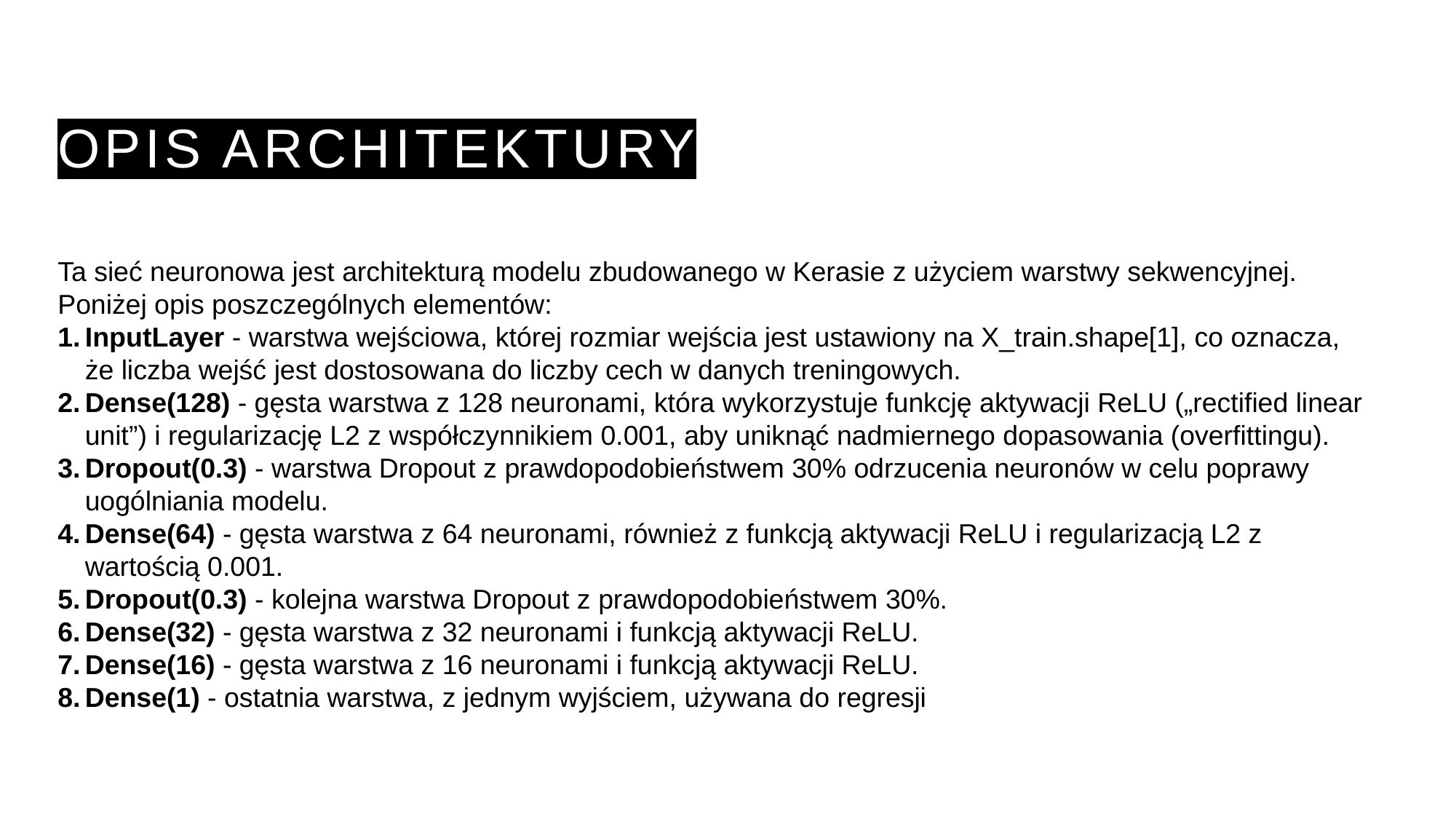

# Opis Architektury
Ta sieć neuronowa jest architekturą modelu zbudowanego w Kerasie z użyciem warstwy sekwencyjnej. Poniżej opis poszczególnych elementów:
InputLayer - warstwa wejściowa, której rozmiar wejścia jest ustawiony na X_train.shape[1], co oznacza, że liczba wejść jest dostosowana do liczby cech w danych treningowych.
Dense(128) - gęsta warstwa z 128 neuronami, która wykorzystuje funkcję aktywacji ReLU („rectified linear unit”) i regularizację L2 z współczynnikiem 0.001, aby uniknąć nadmiernego dopasowania (overfittingu).
Dropout(0.3) - warstwa Dropout z prawdopodobieństwem 30% odrzucenia neuronów w celu poprawy uogólniania modelu.
Dense(64) - gęsta warstwa z 64 neuronami, również z funkcją aktywacji ReLU i regularizacją L2 z wartością 0.001.
Dropout(0.3) - kolejna warstwa Dropout z prawdopodobieństwem 30%.
Dense(32) - gęsta warstwa z 32 neuronami i funkcją aktywacji ReLU.
Dense(16) - gęsta warstwa z 16 neuronami i funkcją aktywacji ReLU.
Dense(1) - ostatnia warstwa, z jednym wyjściem, używana do regresji